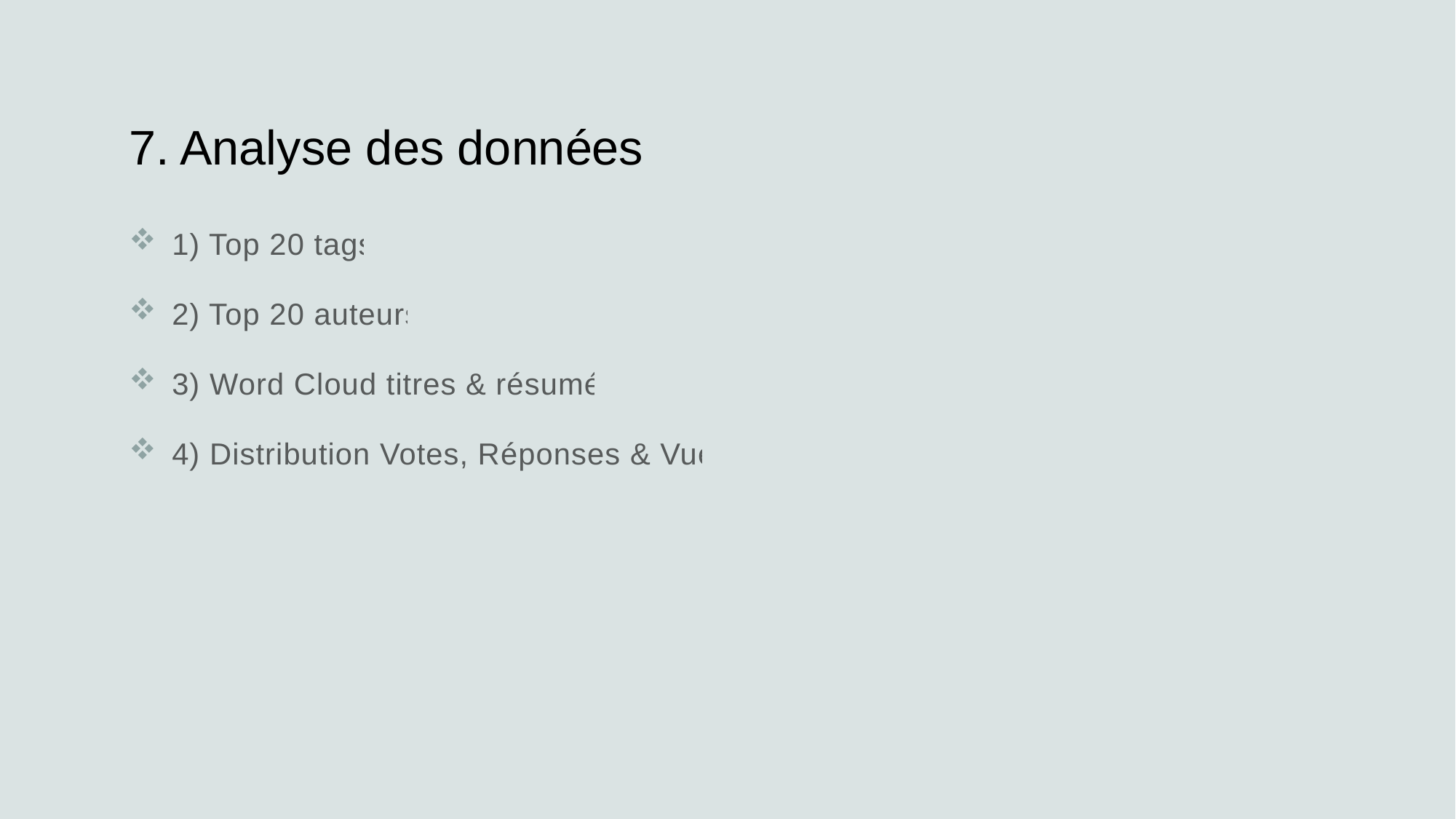

# 7. Analyse des données
1) Top 20 tags
2) Top 20 auteurs
3) Word Cloud titres & résumés
4) Distribution Votes, Réponses & Vues